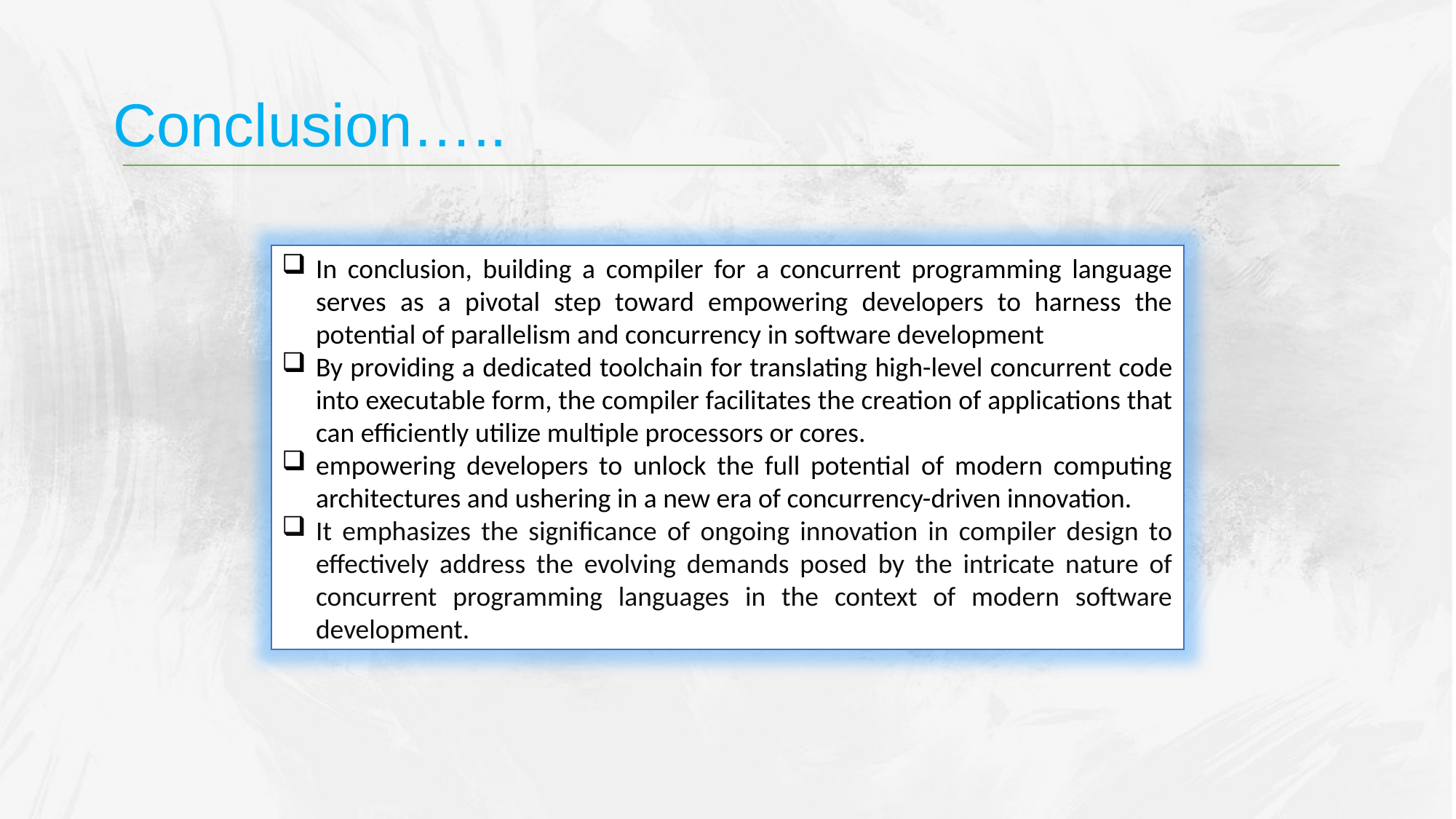

Conclusion…..
In conclusion, building a compiler for a concurrent programming language serves as a pivotal step toward empowering developers to harness the potential of parallelism and concurrency in software development
By providing a dedicated toolchain for translating high-level concurrent code into executable form, the compiler facilitates the creation of applications that can efficiently utilize multiple processors or cores.
empowering developers to unlock the full potential of modern computing architectures and ushering in a new era of concurrency-driven innovation.
It emphasizes the significance of ongoing innovation in compiler design to effectively address the evolving demands posed by the intricate nature of concurrent programming languages in the context of modern software development.